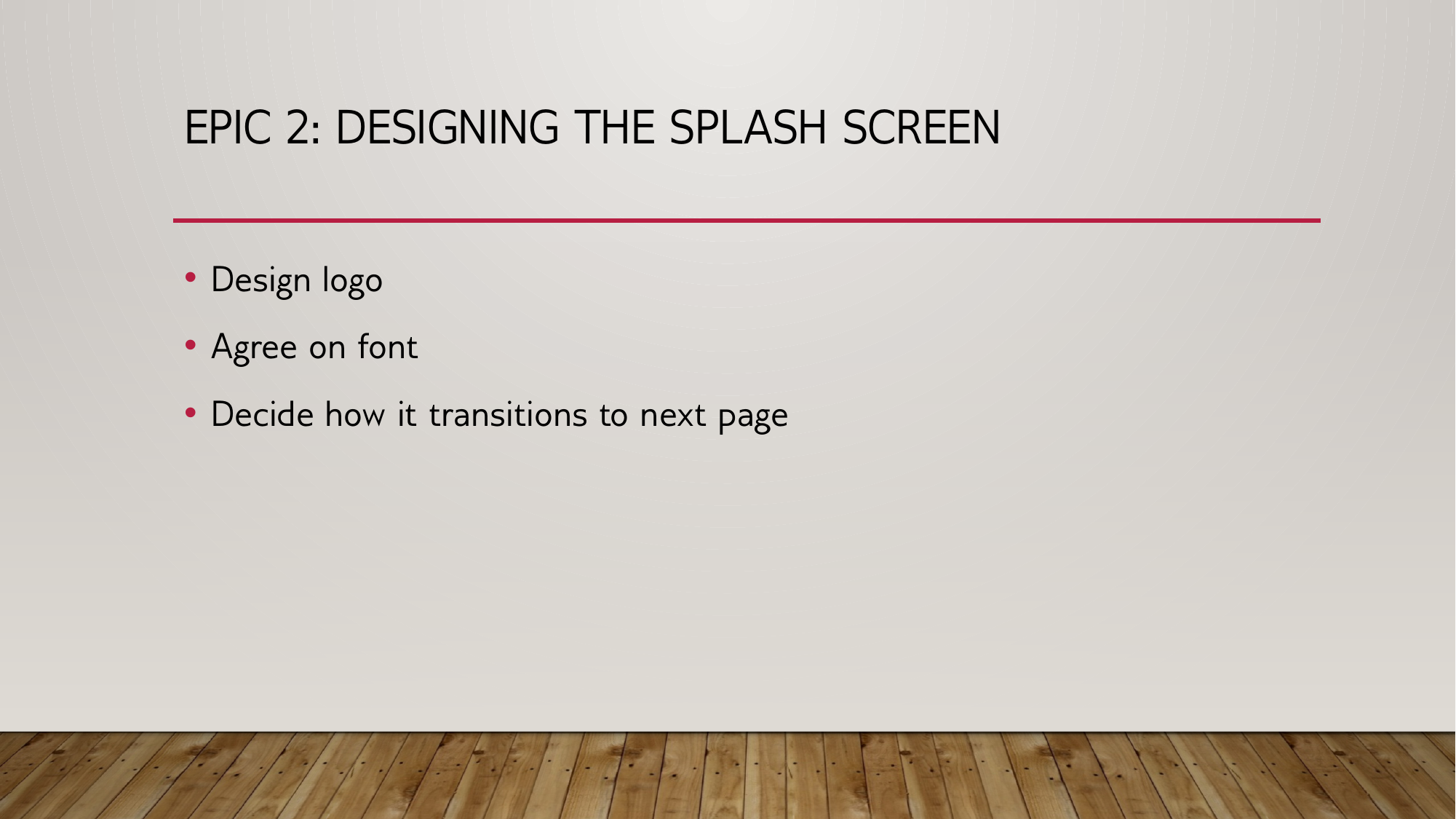

# Epic 2: Designing the splash screen
Design logo
Agree on font
Decide how it transitions to next page